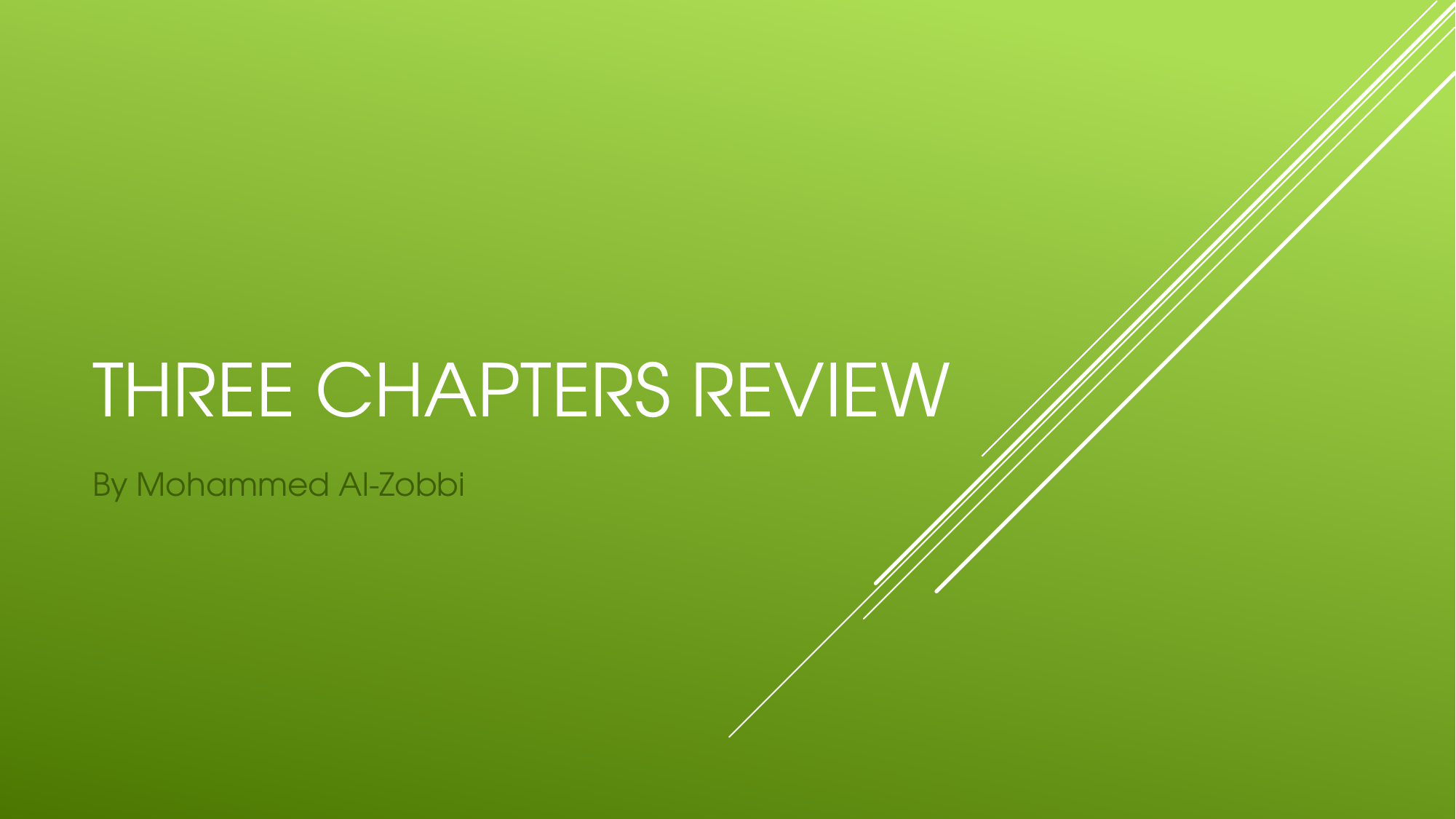

# Three chapters review
By Mohammed Al-Zobbi